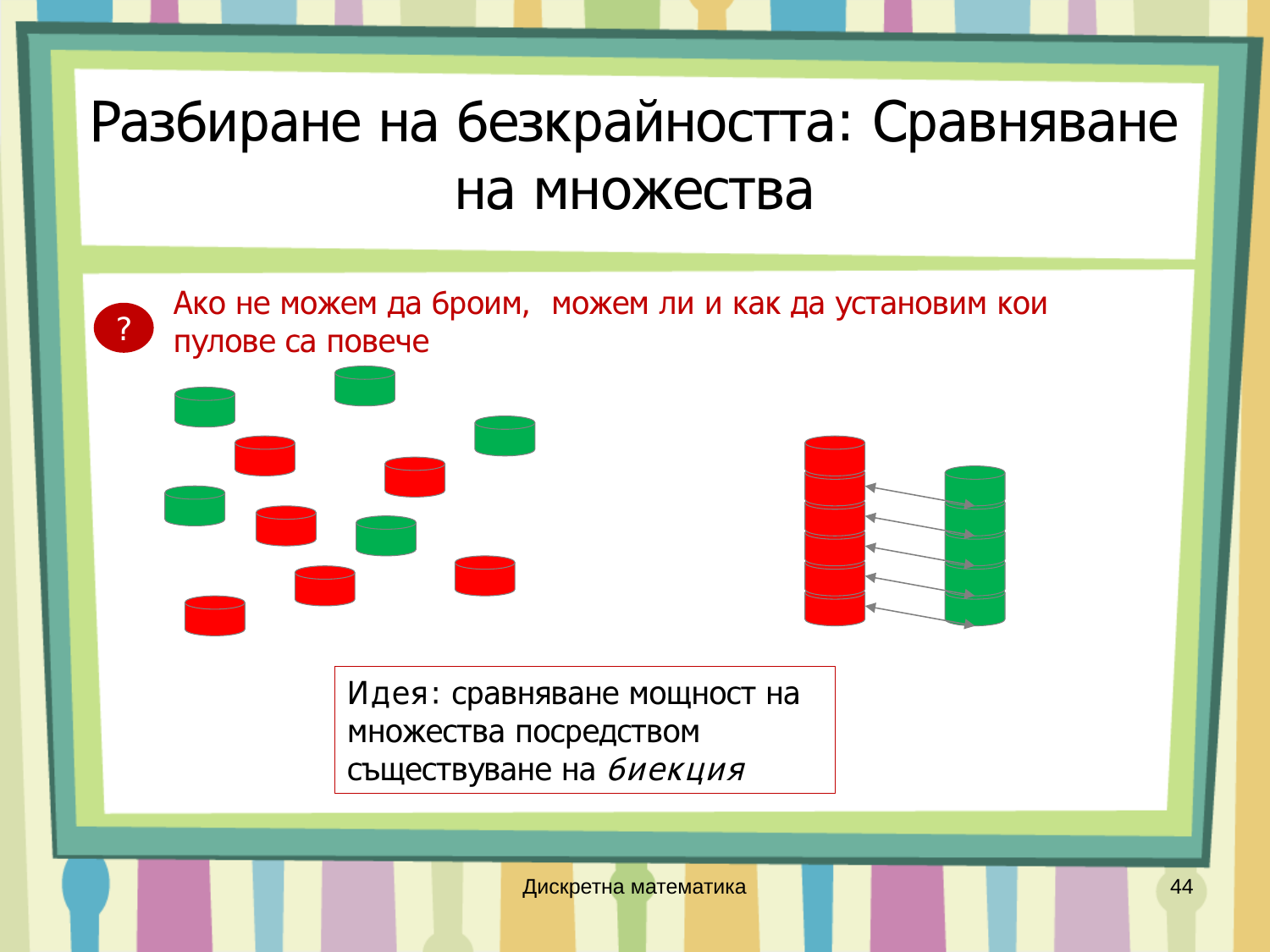

# Разбиране на безкрайността: Сравняване на множества
Ако не можем да броим,  можем ли и как да установим кои пулове са повече
?

Идея: сравняване мощност на множества посредством съществуване на биекция
Дискретна математика
44